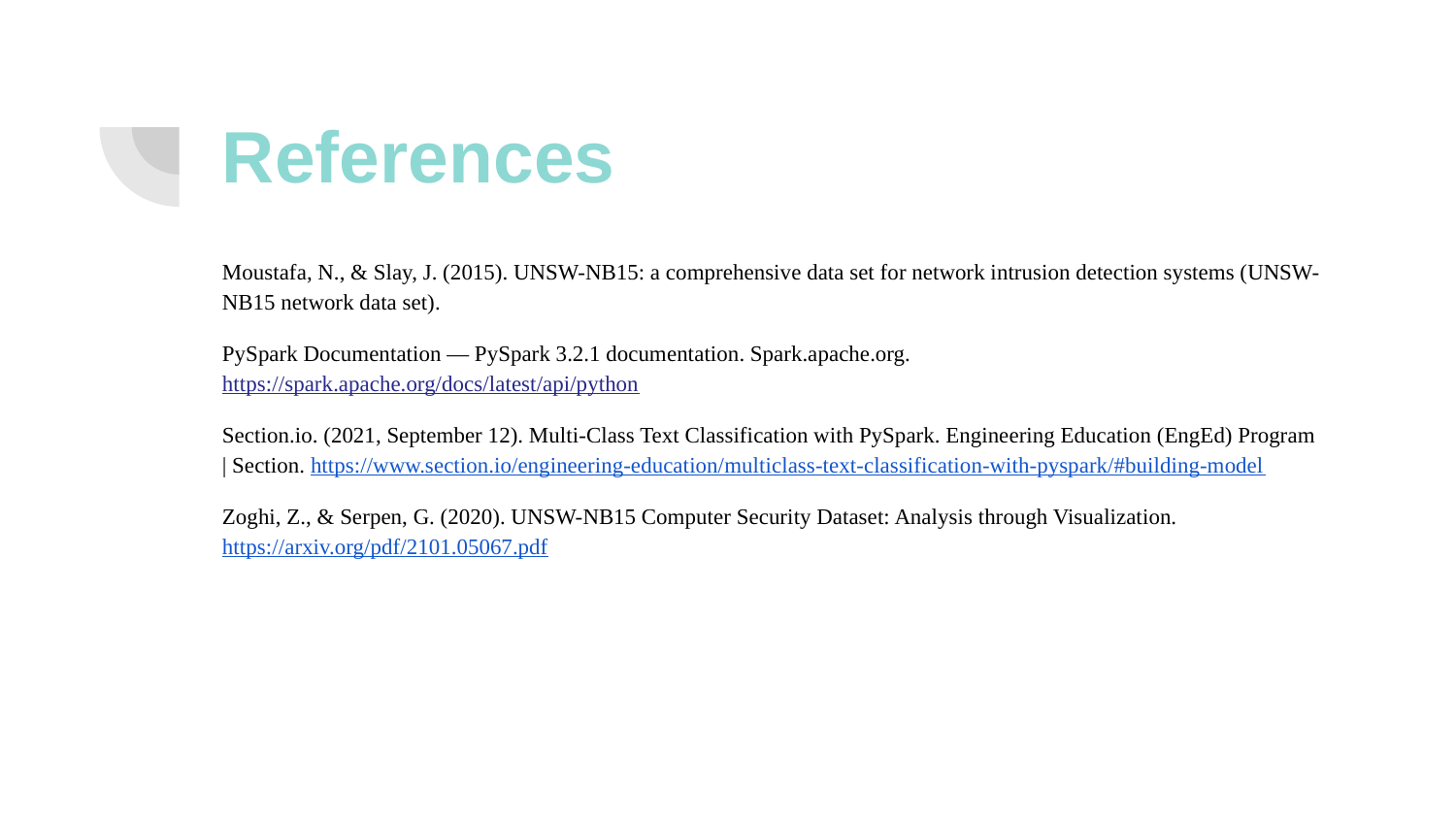

# References
Moustafa, N., & Slay, J. (2015). UNSW-NB15: a comprehensive data set for network intrusion detection systems (UNSW-NB15 network data set).
PySpark Documentation — PySpark 3.2.1 documentation. Spark.apache.org. https://spark.apache.org/docs/latest/api/python
Section.io. (2021, September 12). Multi-Class Text Classification with PySpark. Engineering Education (EngEd) Program | Section. https://www.section.io/engineering-education/multiclass-text-classification-with-pyspark/#building-model
Zoghi, Z., & Serpen, G. (2020). UNSW-NB15 Computer Security Dataset: Analysis through Visualization. https://arxiv.org/pdf/2101.05067.pdf